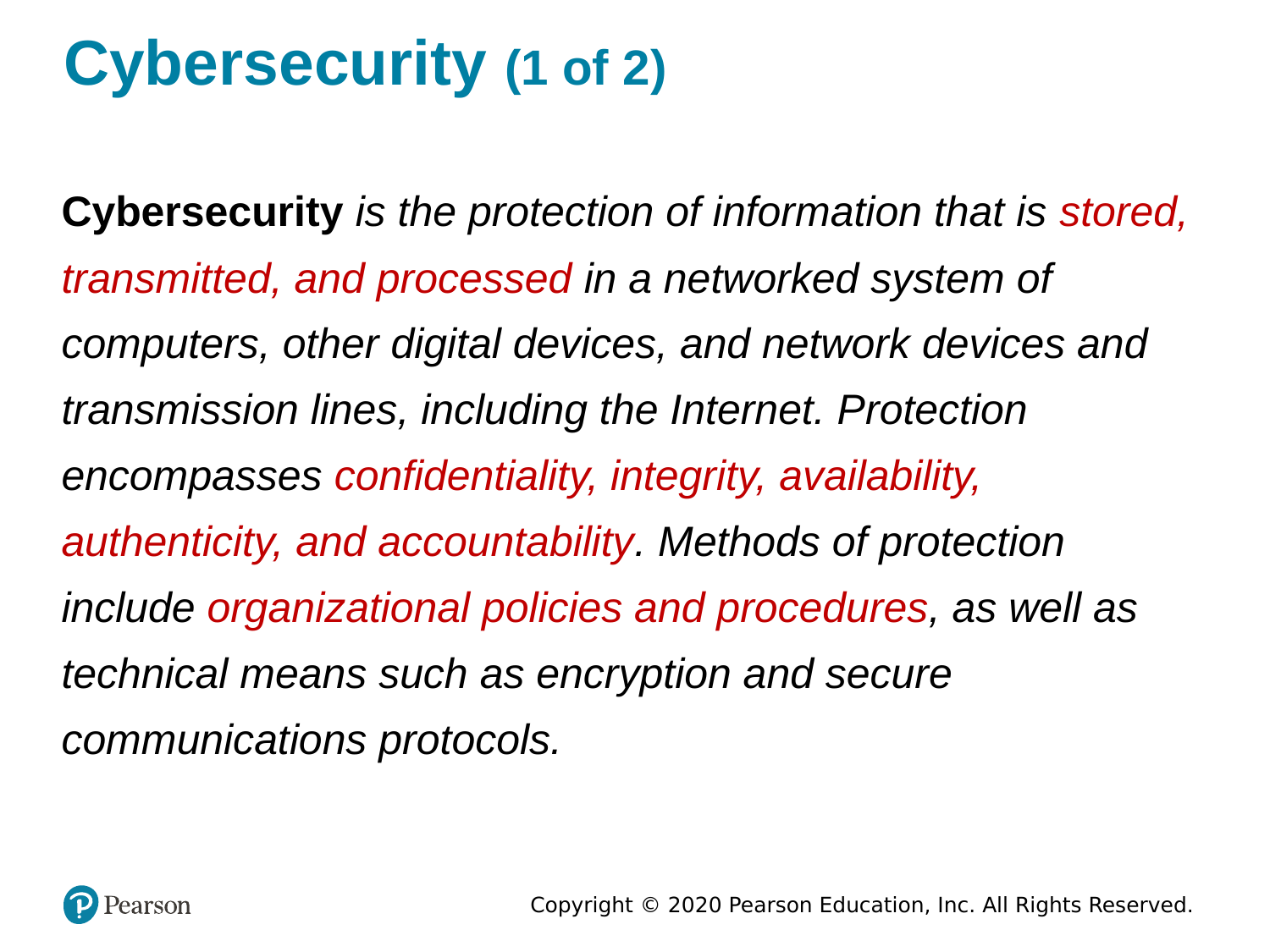

# Cybersecurity (1 of 2)
Cybersecurity is the protection of information that is stored, transmitted, and processed in a networked system of computers, other digital devices, and network devices and transmission lines, including the Internet. Protection encompasses confidentiality, integrity, availability, authenticity, and accountability. Methods of protection include organizational policies and procedures, as well as technical means such as encryption and secure communications protocols.